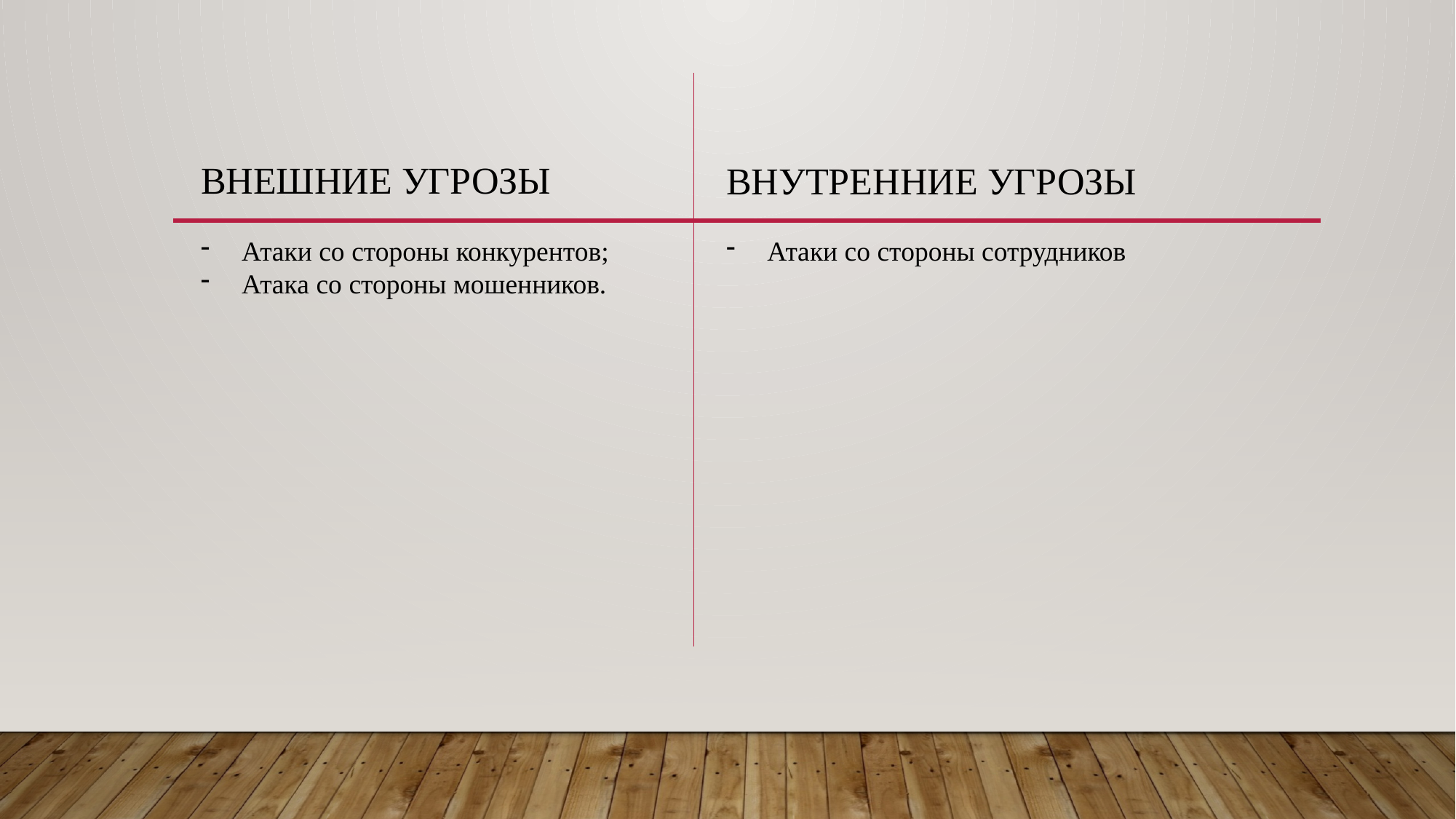

внешние угрозы
внутренние угрозы
Атаки со стороны конкурентов;
Атака со стороны мошенников.
Атаки со стороны сотрудников